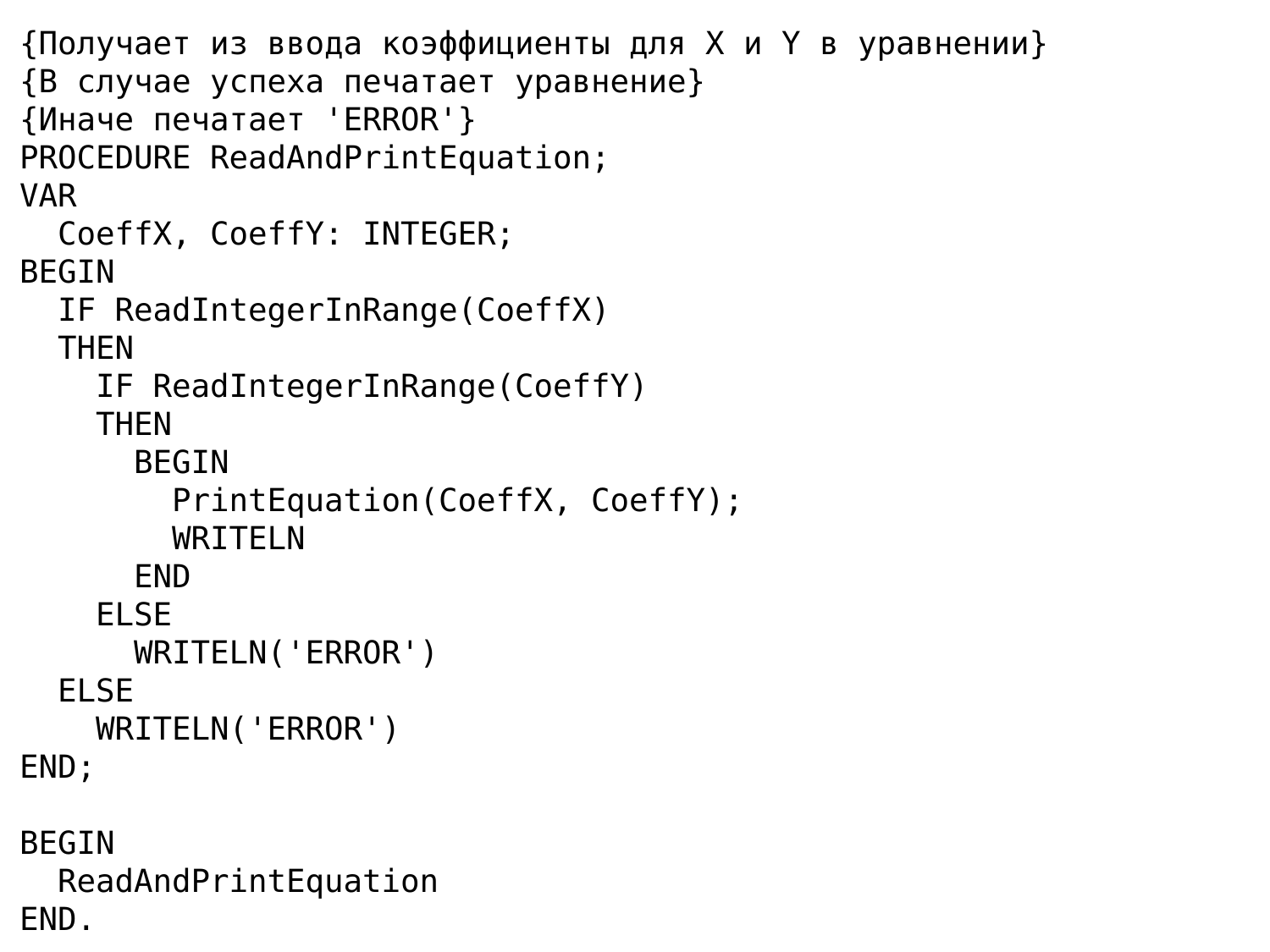

{Получает из ввода коэффициенты для X и Y в уравнении}
{В случае успеха печатает уравнение}
{Иначе печатает 'ERROR'}
PROCEDURE ReadAndPrintEquation;
VAR
  CoeffX, CoeffY: INTEGER;
BEGIN
  IF ReadIntegerInRange(CoeffX)
  THEN
    IF ReadIntegerInRange(CoeffY)
    THEN
      BEGIN
        PrintEquation(CoeffX, CoeffY);
        WRITELN
      END
    ELSE
      WRITELN('ERROR')
  ELSE
    WRITELN('ERROR')
END;

BEGIN
  ReadAndPrintEquation
END.